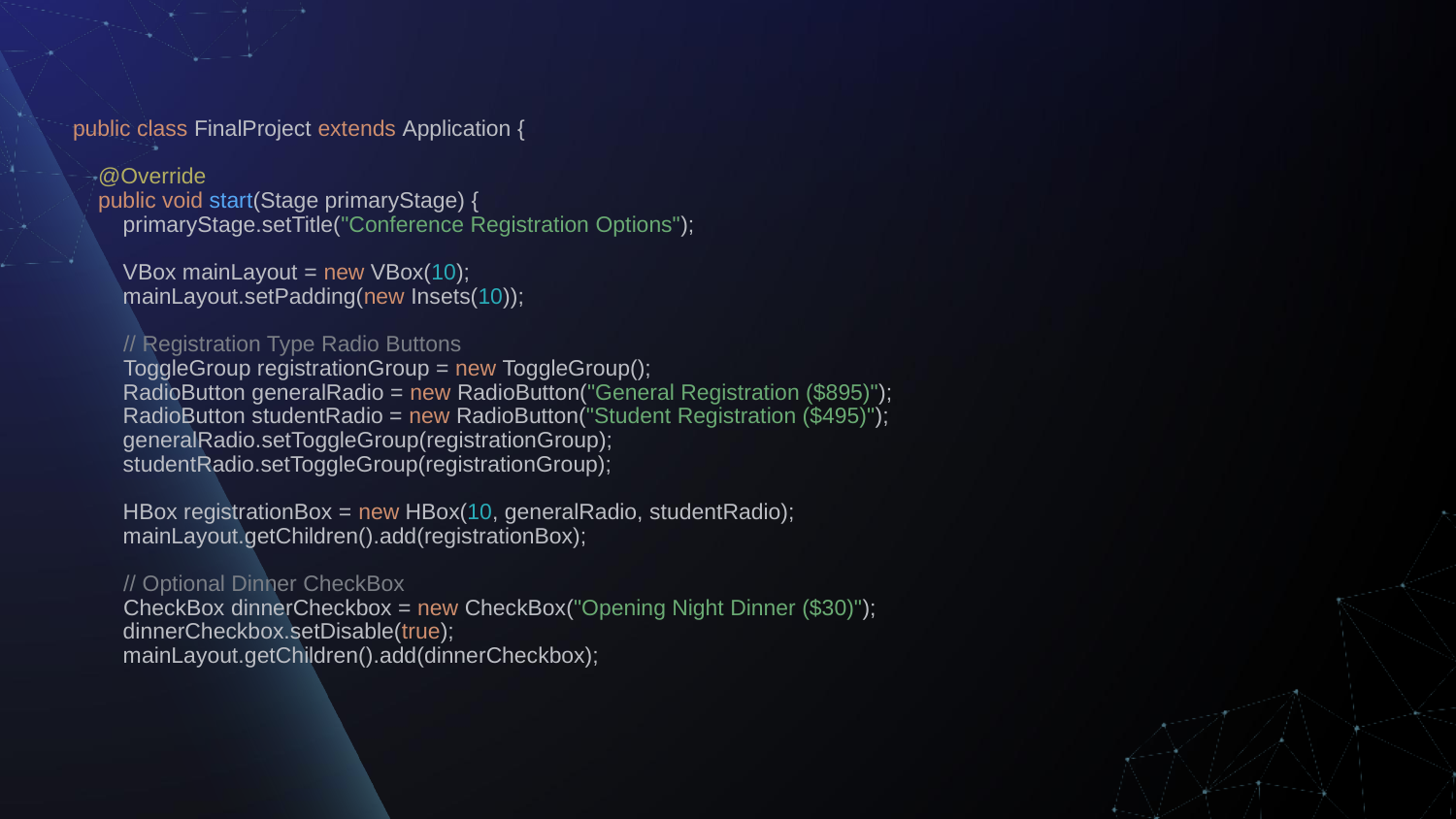

# public class FinalProject extends Application { @Override public void start(Stage primaryStage) { primaryStage.setTitle("Conference Registration Options"); VBox mainLayout = new VBox(10); mainLayout.setPadding(new Insets(10)); // Registration Type Radio Buttons ToggleGroup registrationGroup = new ToggleGroup(); RadioButton generalRadio = new RadioButton("General Registration ($895)"); RadioButton studentRadio = new RadioButton("Student Registration ($495)"); generalRadio.setToggleGroup(registrationGroup); studentRadio.setToggleGroup(registrationGroup); HBox registrationBox = new HBox(10, generalRadio, studentRadio); mainLayout.getChildren().add(registrationBox); // Optional Dinner CheckBox CheckBox dinnerCheckbox = new CheckBox("Opening Night Dinner ($30)"); dinnerCheckbox.setDisable(true); mainLayout.getChildren().add(dinnerCheckbox);